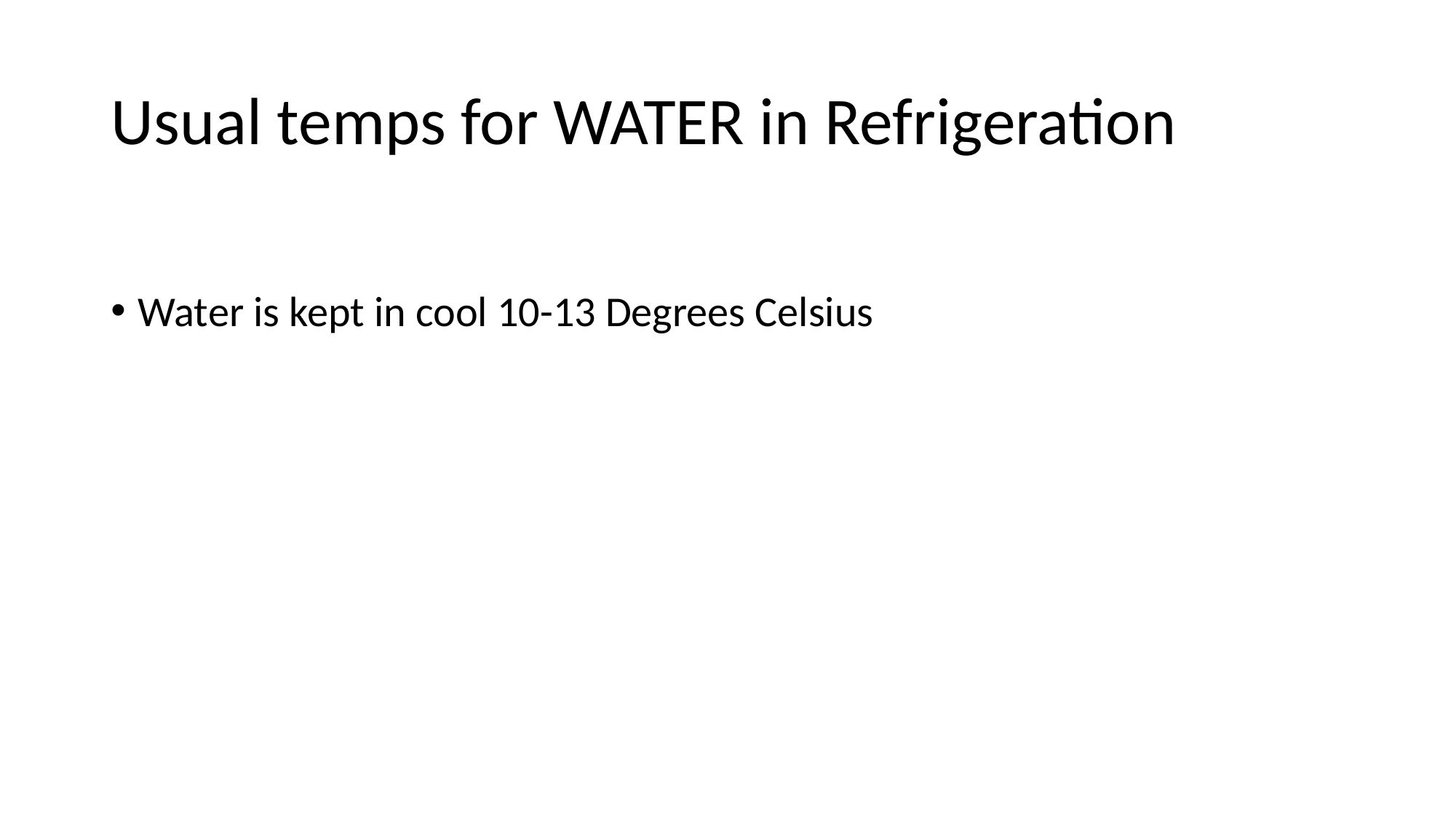

# Usual temps for WATER in Refrigeration

Water is kept in cool 10-13 Degrees Celsius